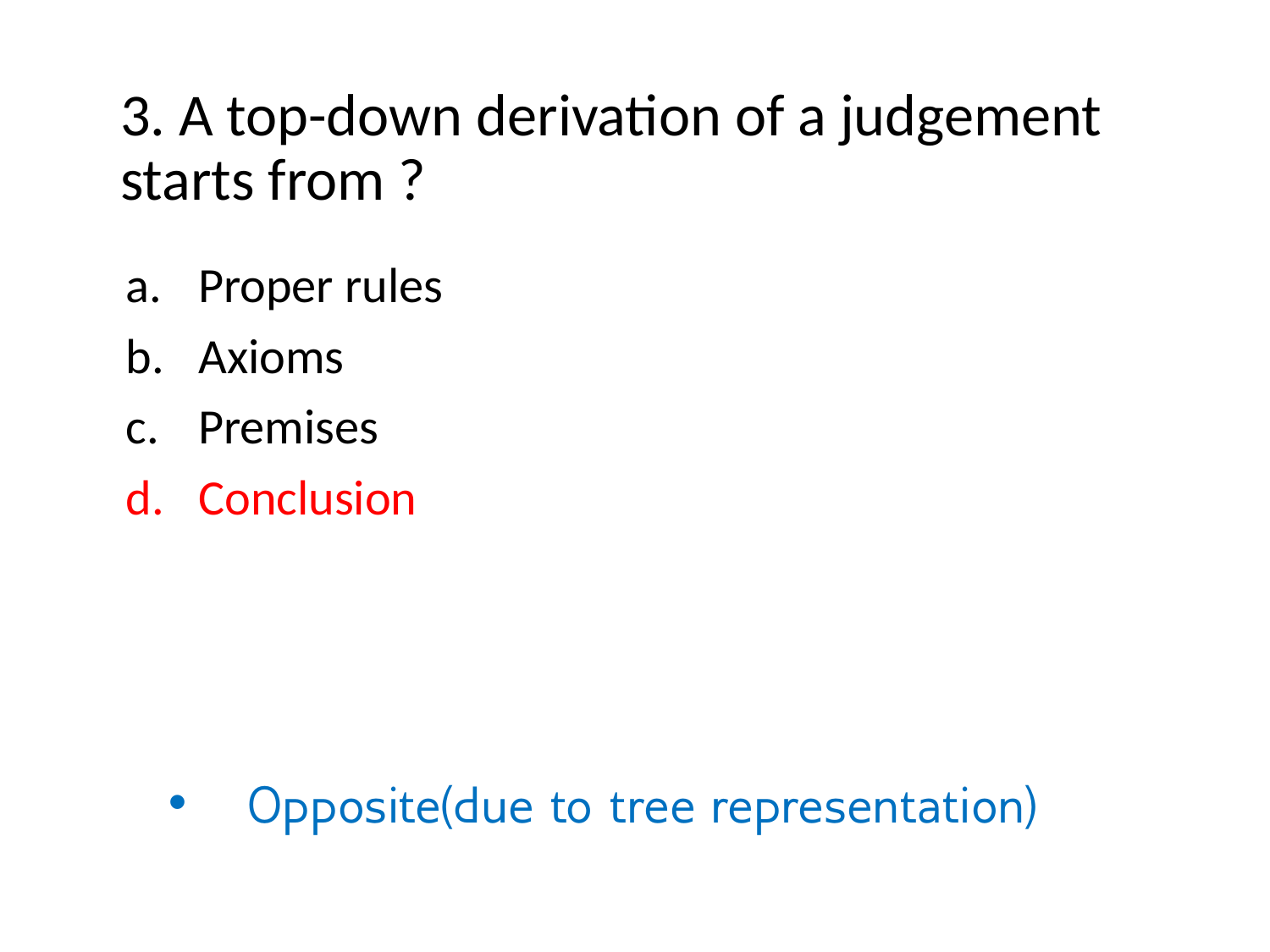

# 3. A top-down derivation of a judgement starts from ?
Proper rules
Axioms
Premises
Conclusion
Opposite(due to tree representation)